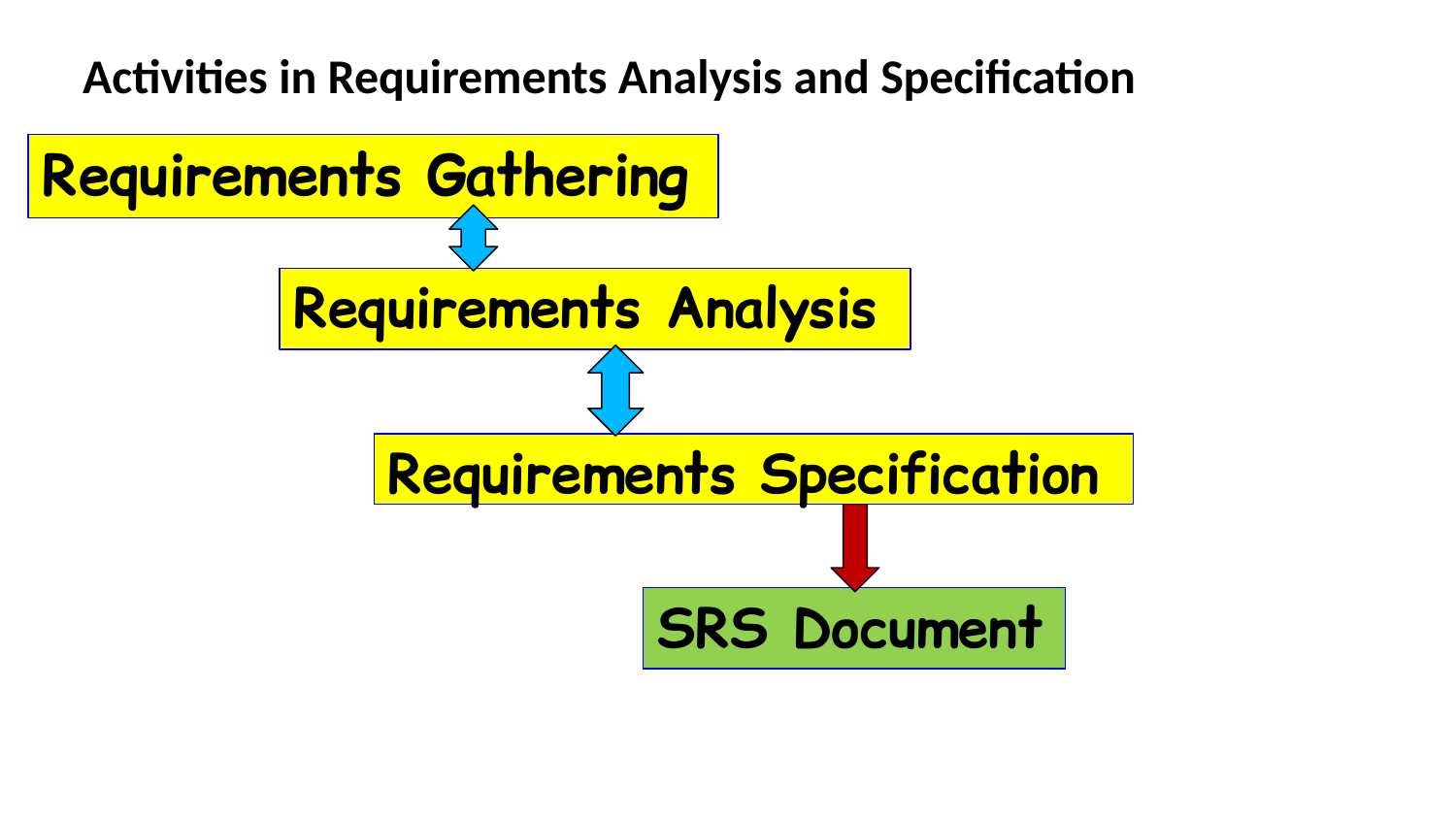

Activities in Requirements Analysis and Specification

# Requirements Gathering

Requirements Analysis

Requirements Specification

SRS Document